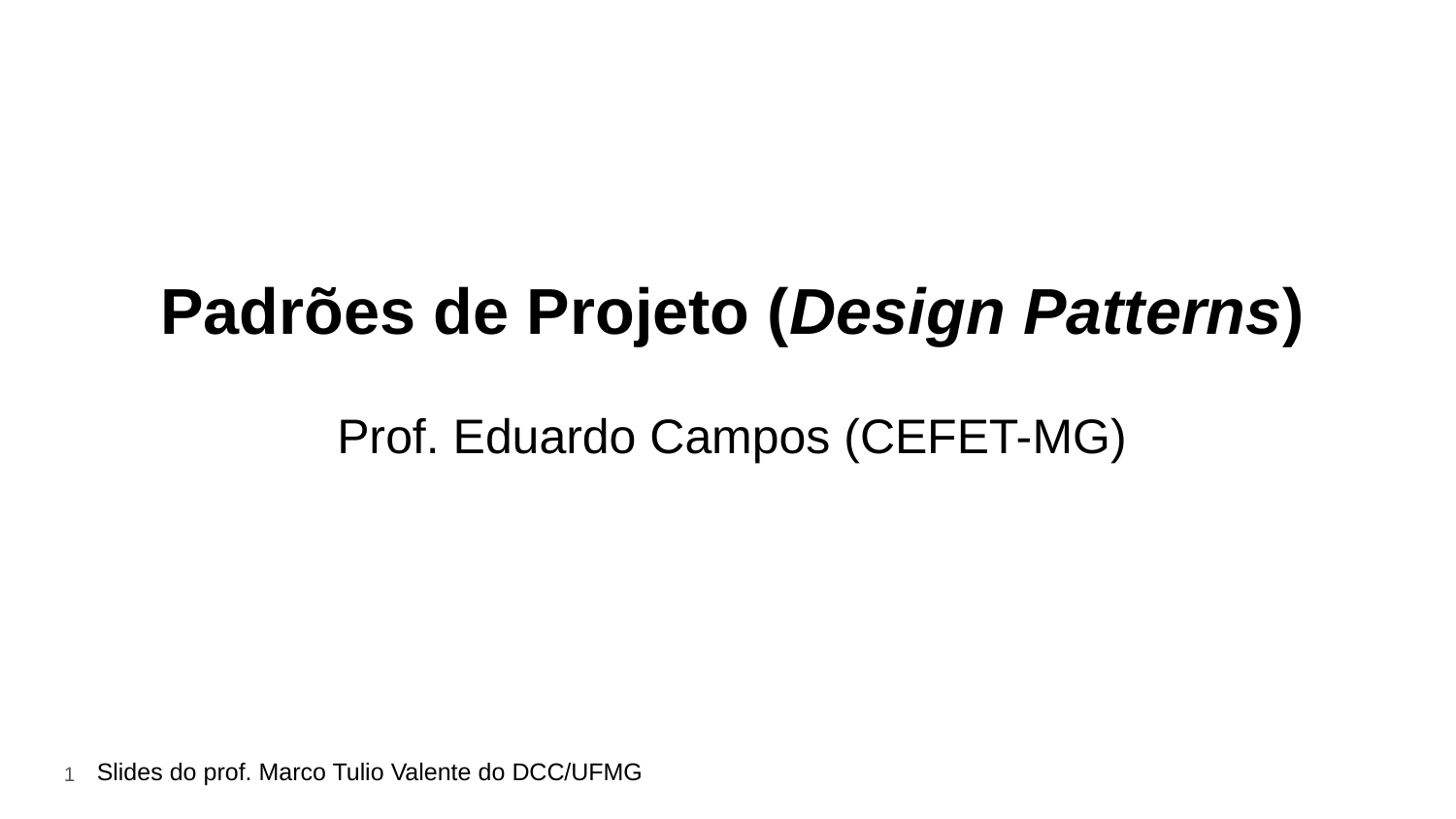

# Padrões de Projeto (Design Patterns) Prof. Eduardo Campos (CEFET-MG)

1
Slides do prof. Marco Tulio Valente do DCC/UFMG